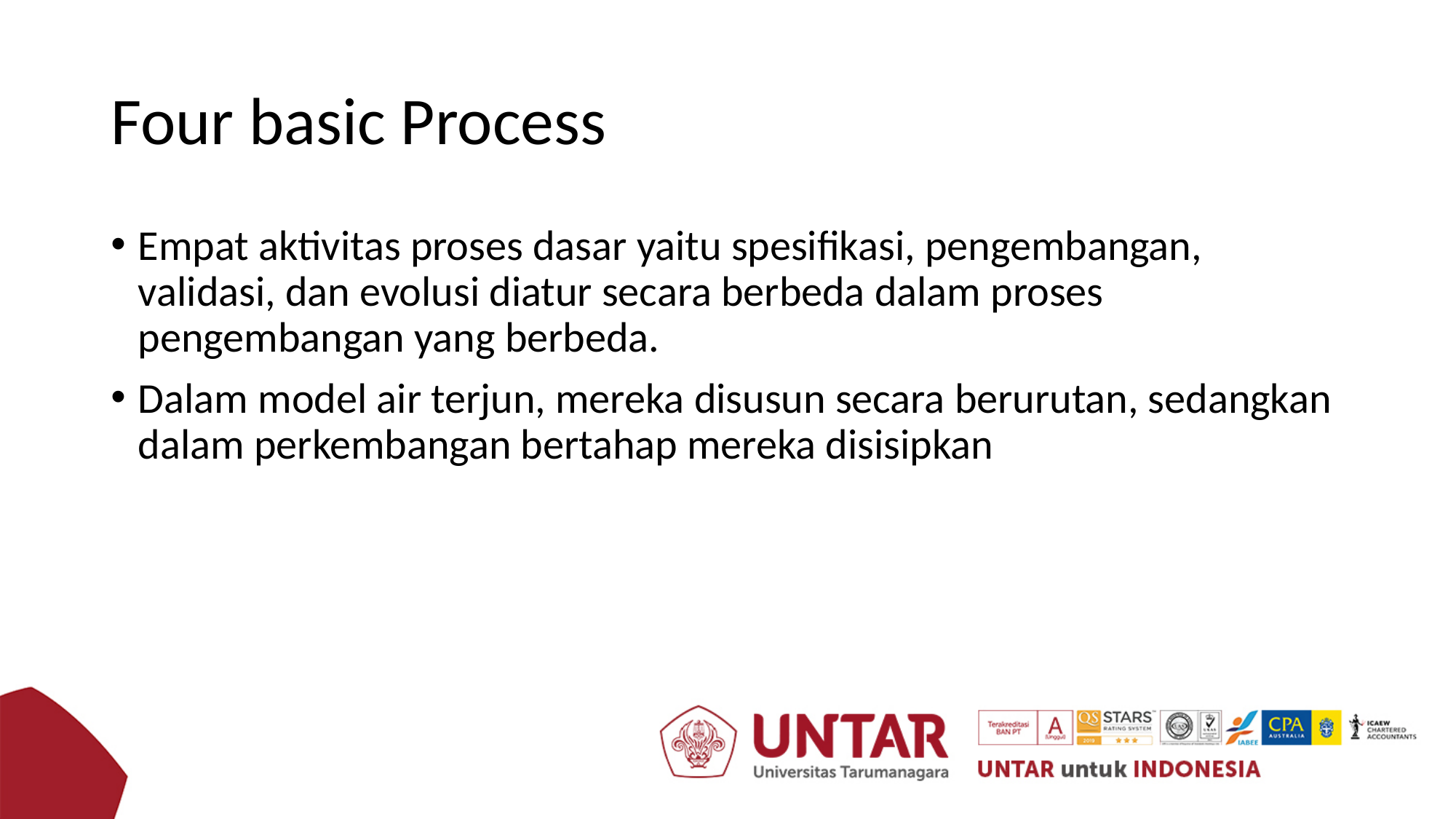

# Four basic Process
Empat aktivitas proses dasar yaitu spesifikasi, pengembangan, validasi, dan evolusi diatur secara berbeda dalam proses pengembangan yang berbeda.
Dalam model air terjun, mereka disusun secara berurutan, sedangkan dalam perkembangan bertahap mereka disisipkan